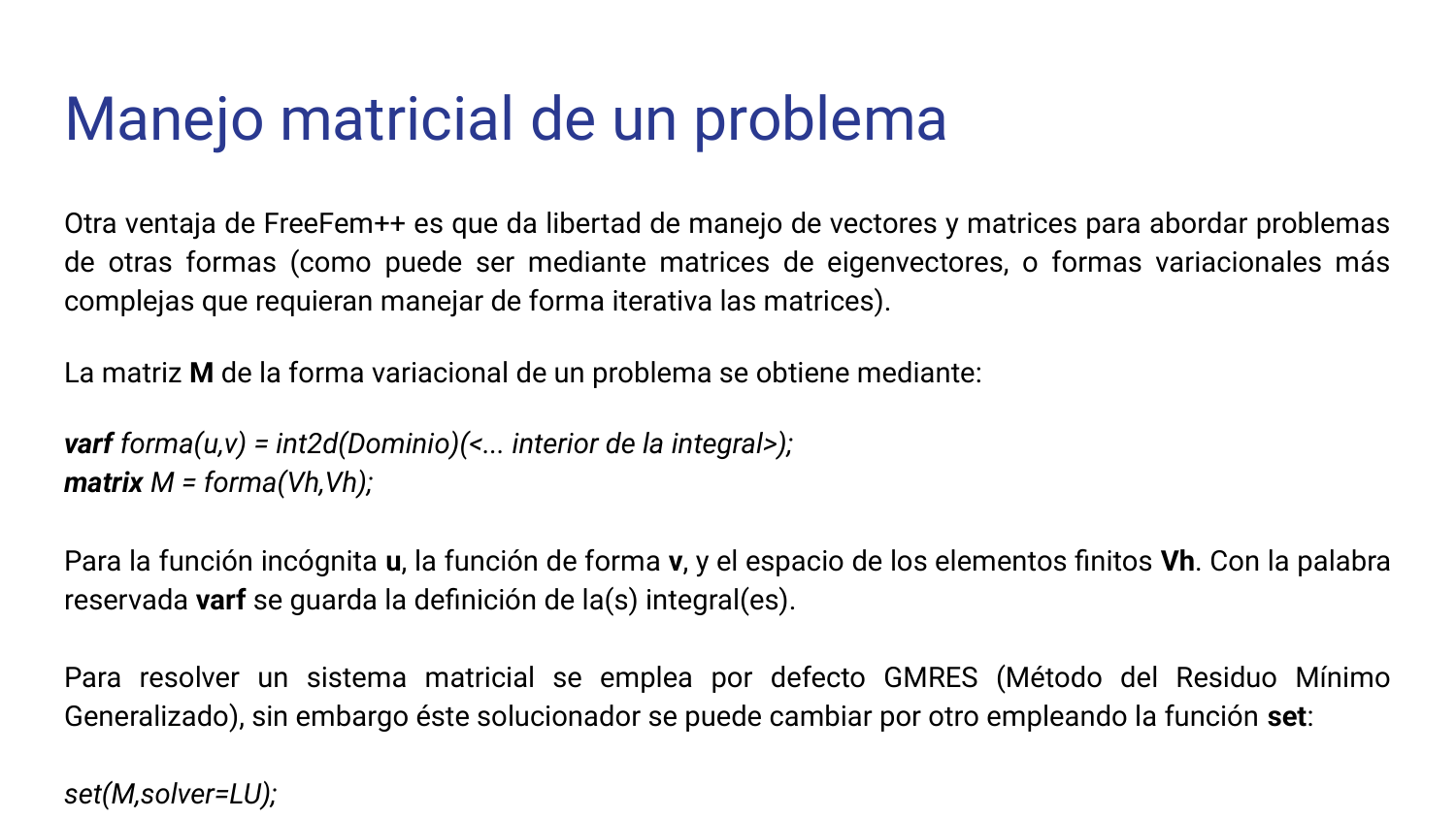

# Manejo matricial de un problema
Otra ventaja de FreeFem++ es que da libertad de manejo de vectores y matrices para abordar problemas de otras formas (como puede ser mediante matrices de eigenvectores, o formas variacionales más complejas que requieran manejar de forma iterativa las matrices).
La matriz M de la forma variacional de un problema se obtiene mediante:
varf forma(u,v) = int2d(Dominio)(<... interior de la integral>);
matrix M = forma(Vh,Vh);

Para la función incógnita u, la función de forma v, y el espacio de los elementos finitos Vh. Con la palabra reservada varf se guarda la definición de la(s) integral(es).

Para resolver un sistema matricial se emplea por defecto GMRES (Método del Residuo Mínimo Generalizado), sin embargo éste solucionador se puede cambiar por otro empleando la función set:

set(M,solver=LU);